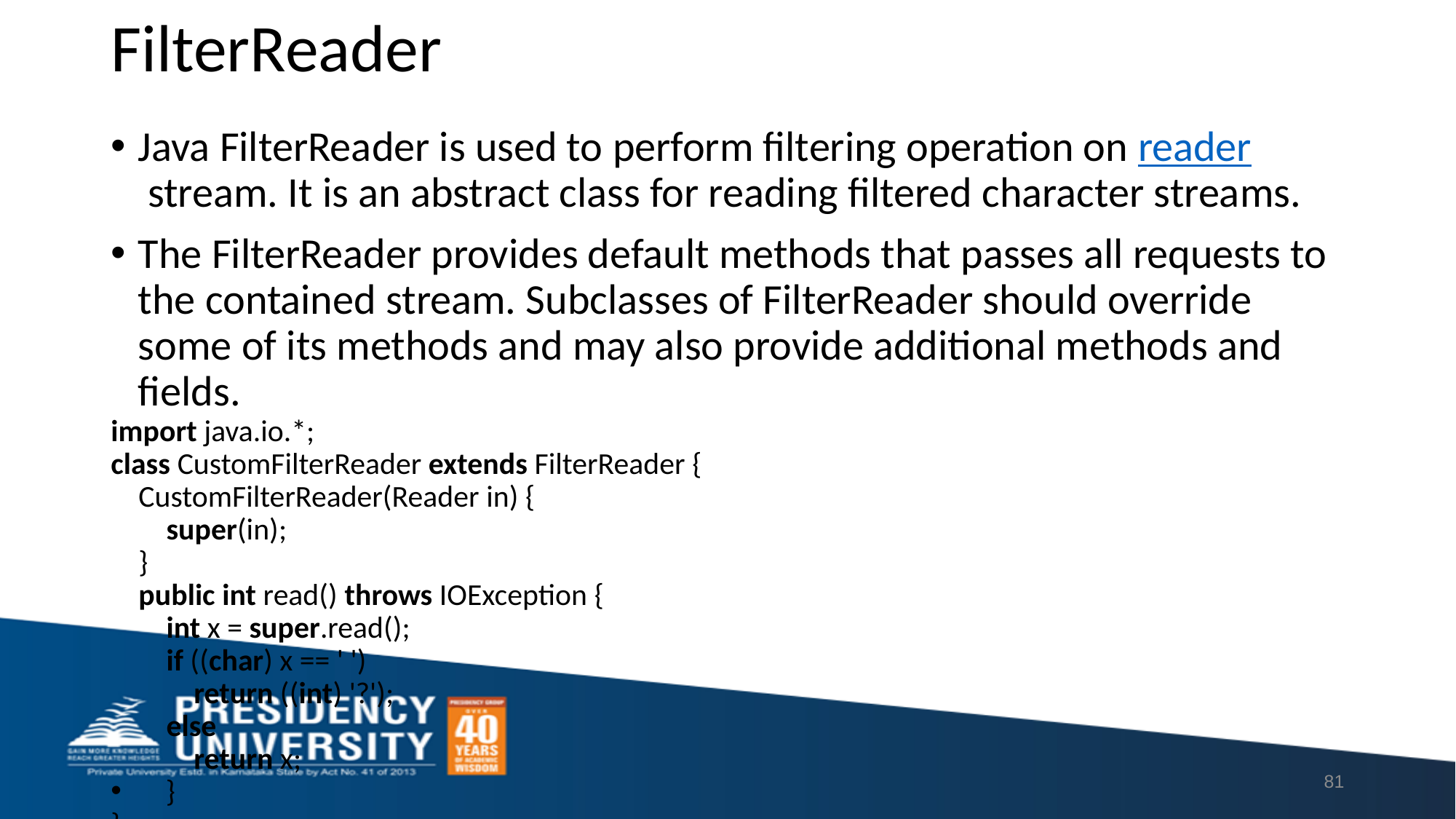

# FilterReader
Java FilterReader is used to perform filtering operation on reader stream. It is an abstract class for reading filtered character streams.
The FilterReader provides default methods that passes all requests to the contained stream. Subclasses of FilterReader should override some of its methods and may also provide additional methods and fields.
import java.io.*;
class CustomFilterReader extends FilterReader {
    CustomFilterReader(Reader in) {
        super(in);
    }
    public int read() throws IOException {
        int x = super.read();
        if ((char) x == ' ')
            return ((int) '?');
        else
            return x;
    }
}
public class FilterReaderExample {
    public static void main(String[] args) {
        try  {
            Reader reader = new FileReader("javaFile123.txt");
            CustomFilterReader fr = new CustomFilterReader(reader);
            int i;
            while ((i = fr.read()) != -1) {
                System.out.print((char) i);
            }
            fr.close();
            reader.close();
        } catch (Exception e) {
            e.getMessage();
        }
    }
}
81